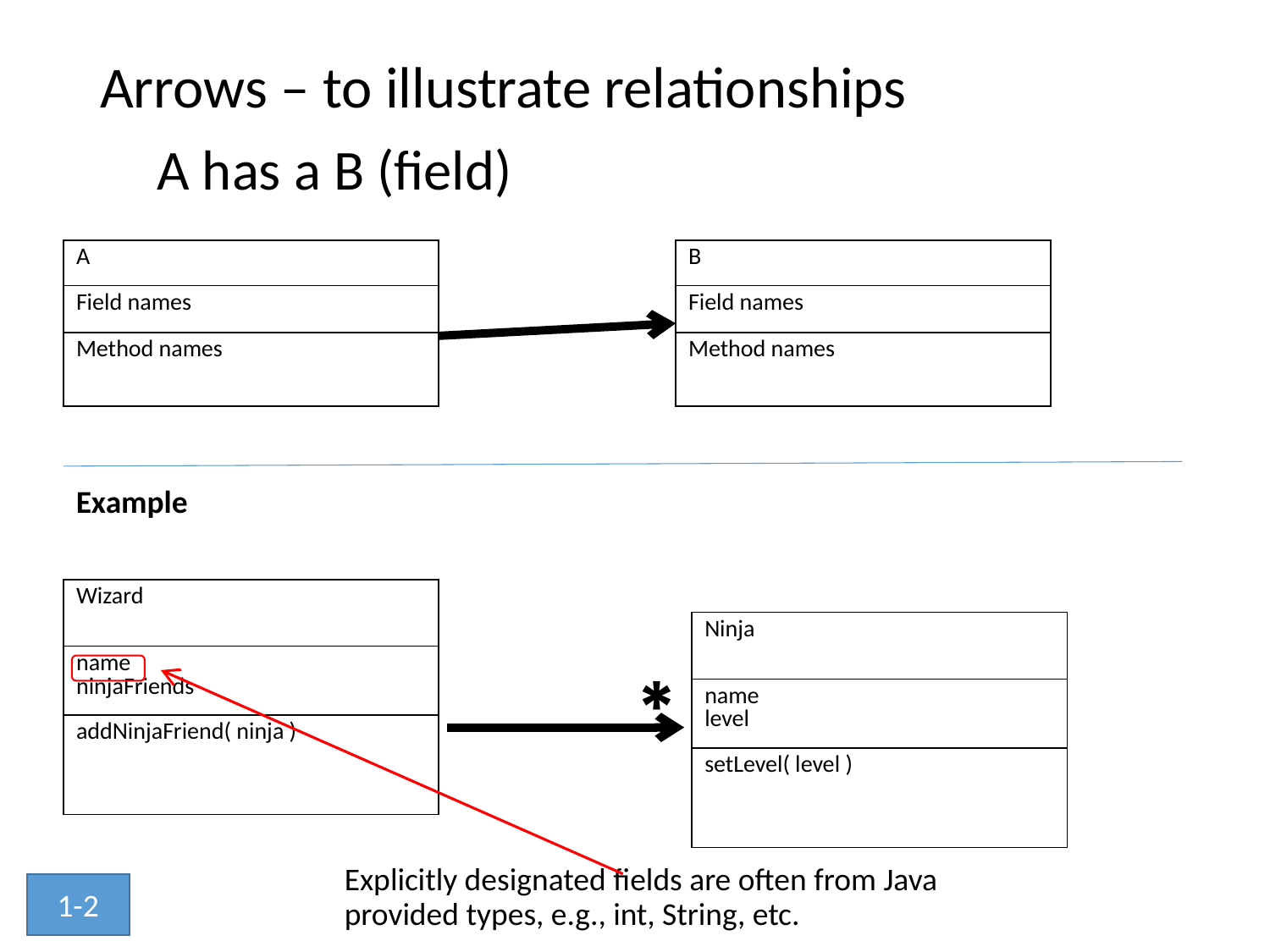

# Arrows – to illustrate relationships
A has a B (field)
| A |
| --- |
| Field names |
| Method names |
| B |
| --- |
| Field names |
| Method names |
Example
| Wizard |
| --- |
| name ninjaFriends |
| addNinjaFriend( ninja ) |
| Ninja |
| --- |
| name level |
| setLevel( level ) |
*

Explicitly designated fields are often from Java provided types, e.g., int, String, etc.
1-2